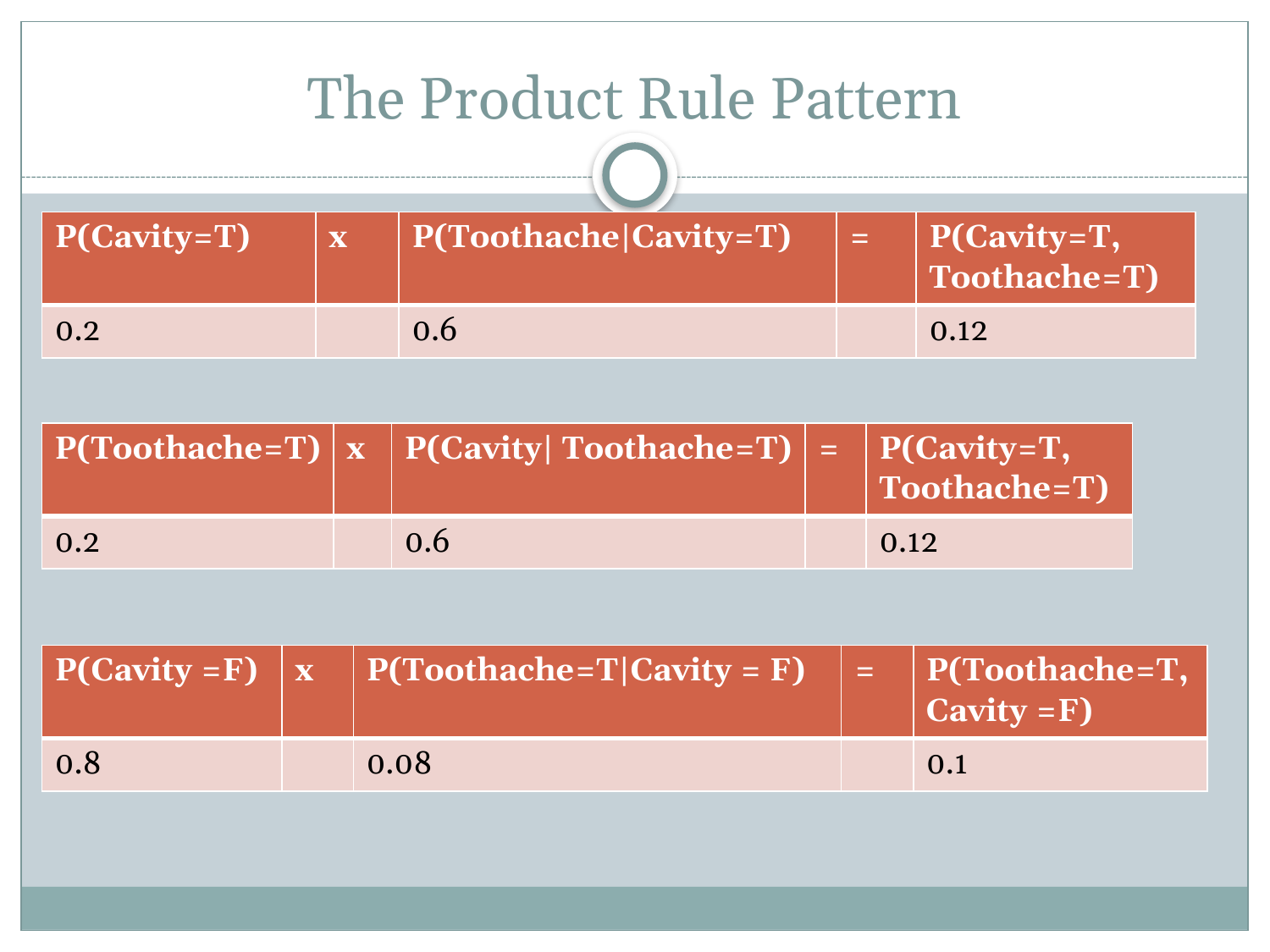

# The Product Rule Pattern
| P(Cavity=T) | x | P(Toothache|Cavity=T) | = | P(Cavity=T, Toothache=T) |
| --- | --- | --- | --- | --- |
| 0.2 |  | 0.6 |  | 0.12 |
| P(Toothache=T) | x | P(Cavity| Toothache=T) | = | P(Cavity=T, Toothache=T) |
| --- | --- | --- | --- | --- |
| 0.2 |  | 0.6 |  | 0.12 |
| P(Cavity =F) | x | P(Toothache=T|Cavity = F) | = | P(Toothache=T, Cavity =F) |
| --- | --- | --- | --- | --- |
| 0.8 |  | 0.08 |  | 0.1 |